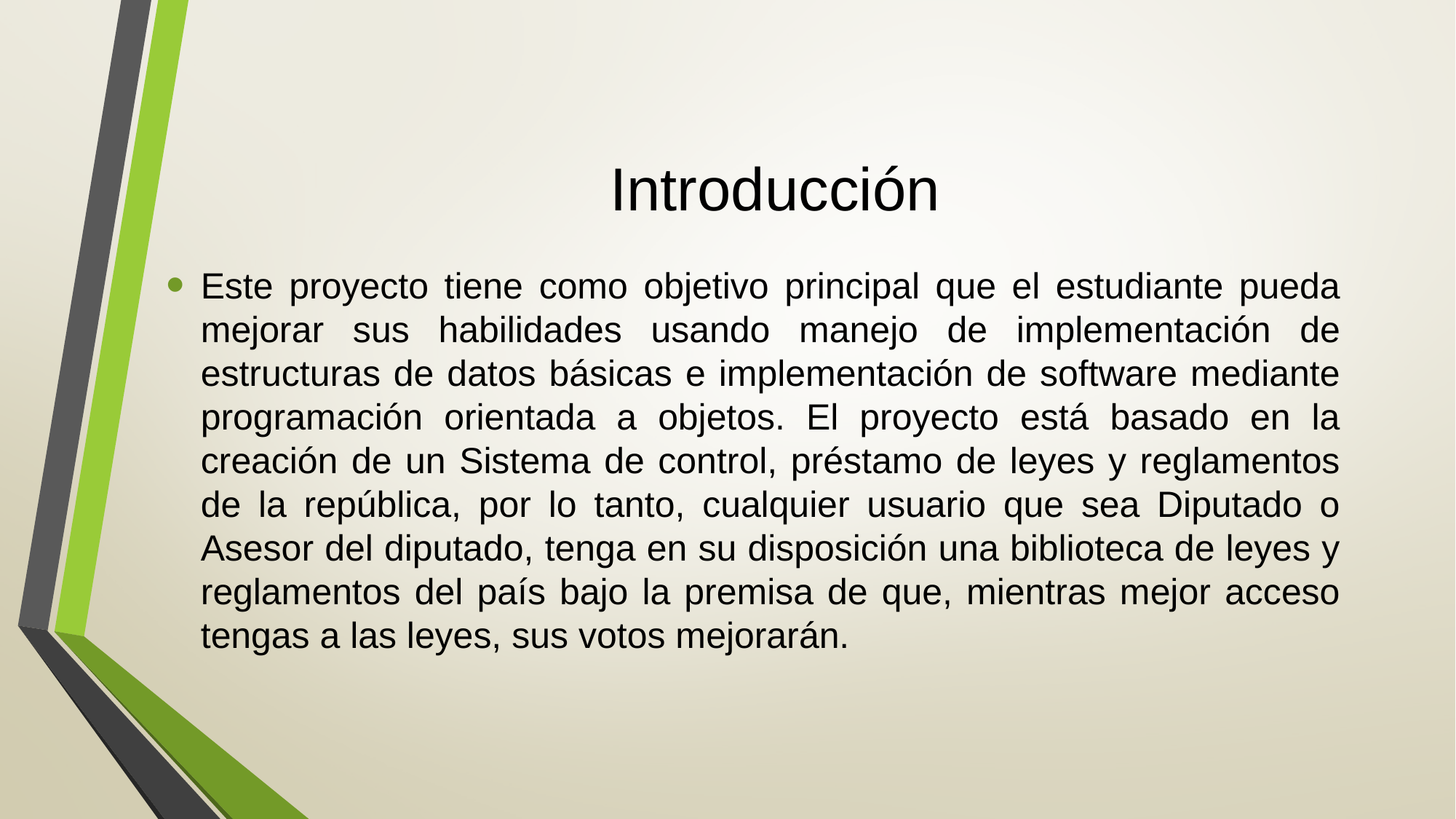

# Introducción
Este proyecto tiene como objetivo principal que el estudiante pueda mejorar sus habilidades usando manejo de implementación de estructuras de datos básicas e implementación de software mediante programación orientada a objetos. El proyecto está basado en la creación de un Sistema de control, préstamo de leyes y reglamentos de la república, por lo tanto, cualquier usuario que sea Diputado o Asesor del diputado, tenga en su disposición una biblioteca de leyes y reglamentos del país bajo la premisa de que, mientras mejor acceso tengas a las leyes, sus votos mejorarán.